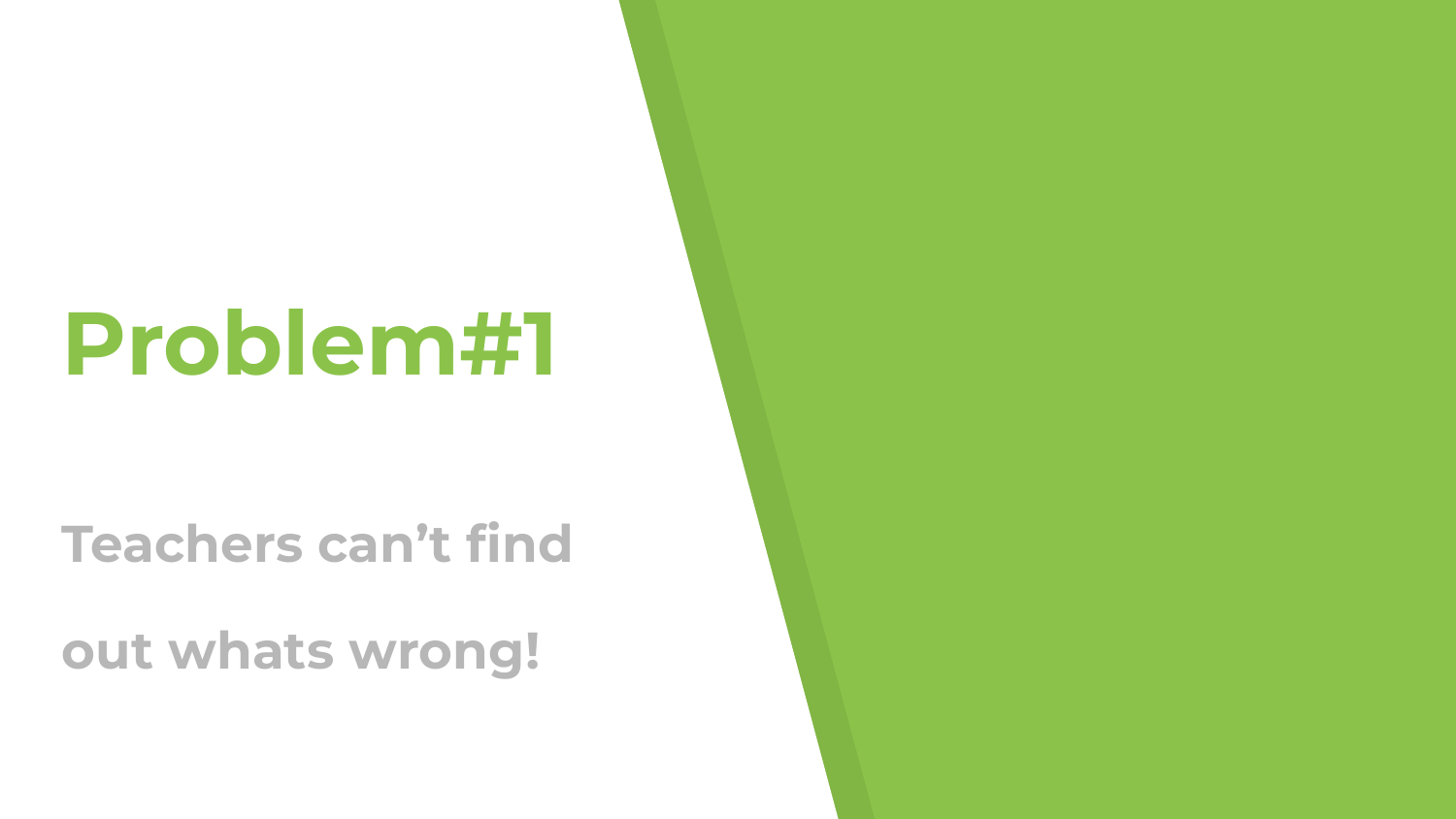

# Problem#1 Teachers can’t find out whats wrong!